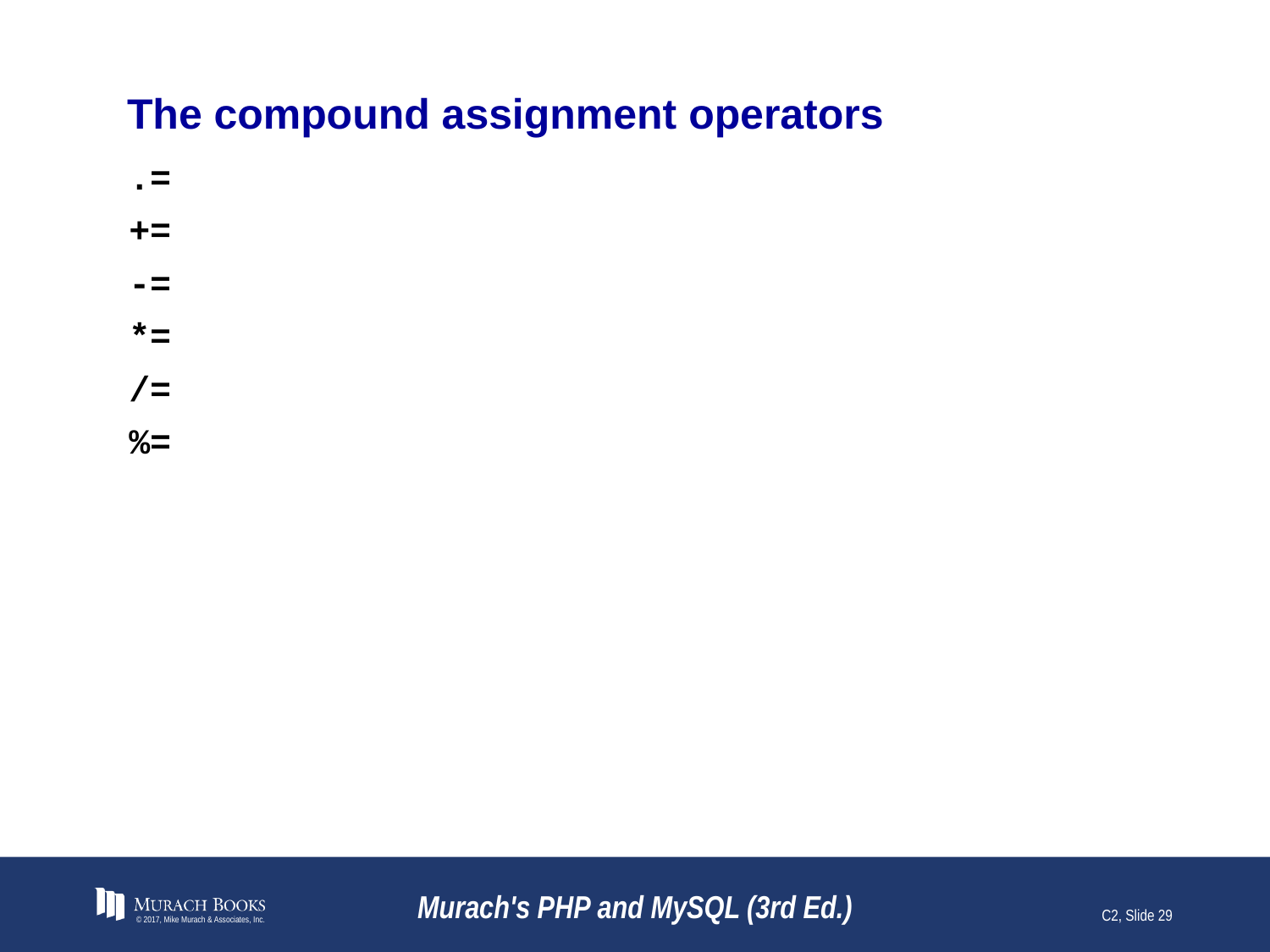

# The compound assignment operators
.=
+=
-=
*=
/=
%=

© 2017, Mike Murach & Associates, Inc.
Murach's PHP and MySQL (3rd Ed.)

C2, Slide 29